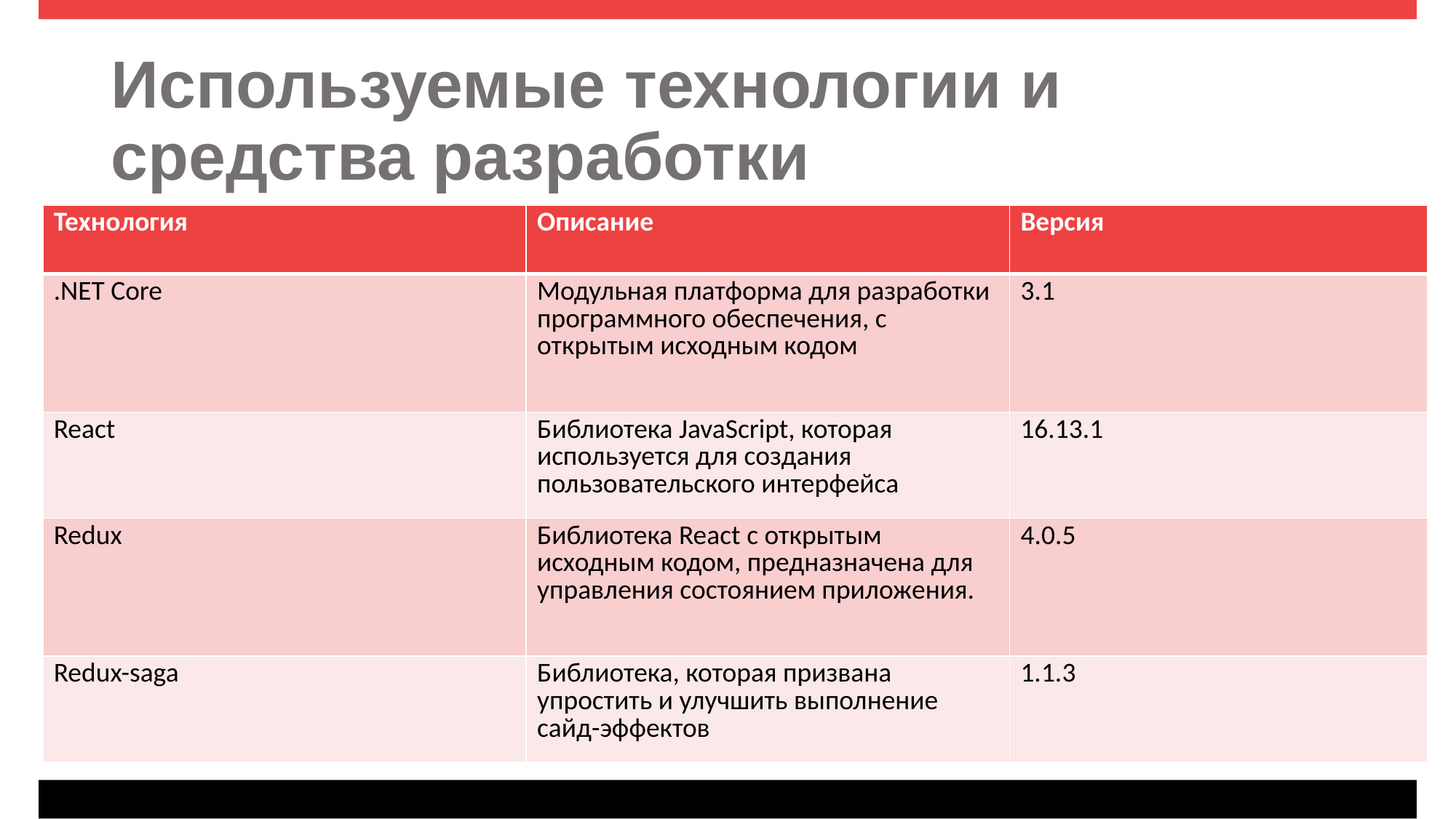

# Используемые технологии и средства разработки
| Технология | Описание | Версия |
| --- | --- | --- |
| .NET Core | Модульная платформа для разработки программного обеспечения, с открытым исходным кодом | 3.1 |
| React | Библиотека JavaScript, которая используется для создания пользовательского интерфейса | 16.13.1 |
| Redux | Библиотека React с открытым исходным кодом, предназначена для управления состоянием приложения. | 4.0.5 |
| Redux-saga | Библиотека, которая призвана упростить и улучшить выполнение сайд-эффектов | 1.1.3 |